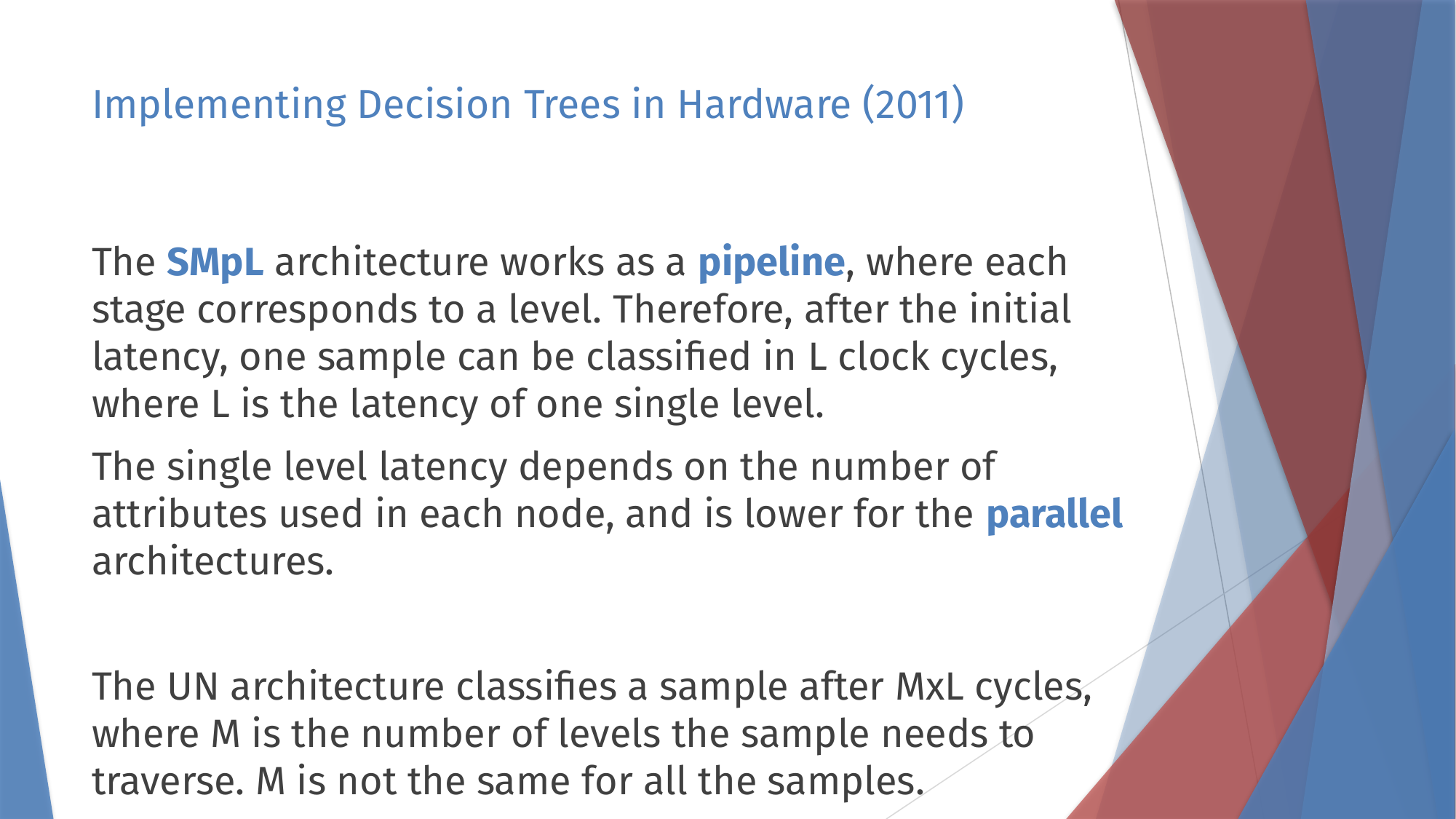

# Implementing Decision Trees in Hardware (2011)
The SMpL architecture works as a pipeline, where each stage corresponds to a level. Therefore, after the initial latency, one sample can be classified in L clock cycles, where L is the latency of one single level.
The single level latency depends on the number of attributes used in each node, and is lower for the parallel architectures.

The UN architecture classifies a sample after MxL cycles, where M is the number of levels the sample needs to traverse. M is not the same for all the samples.